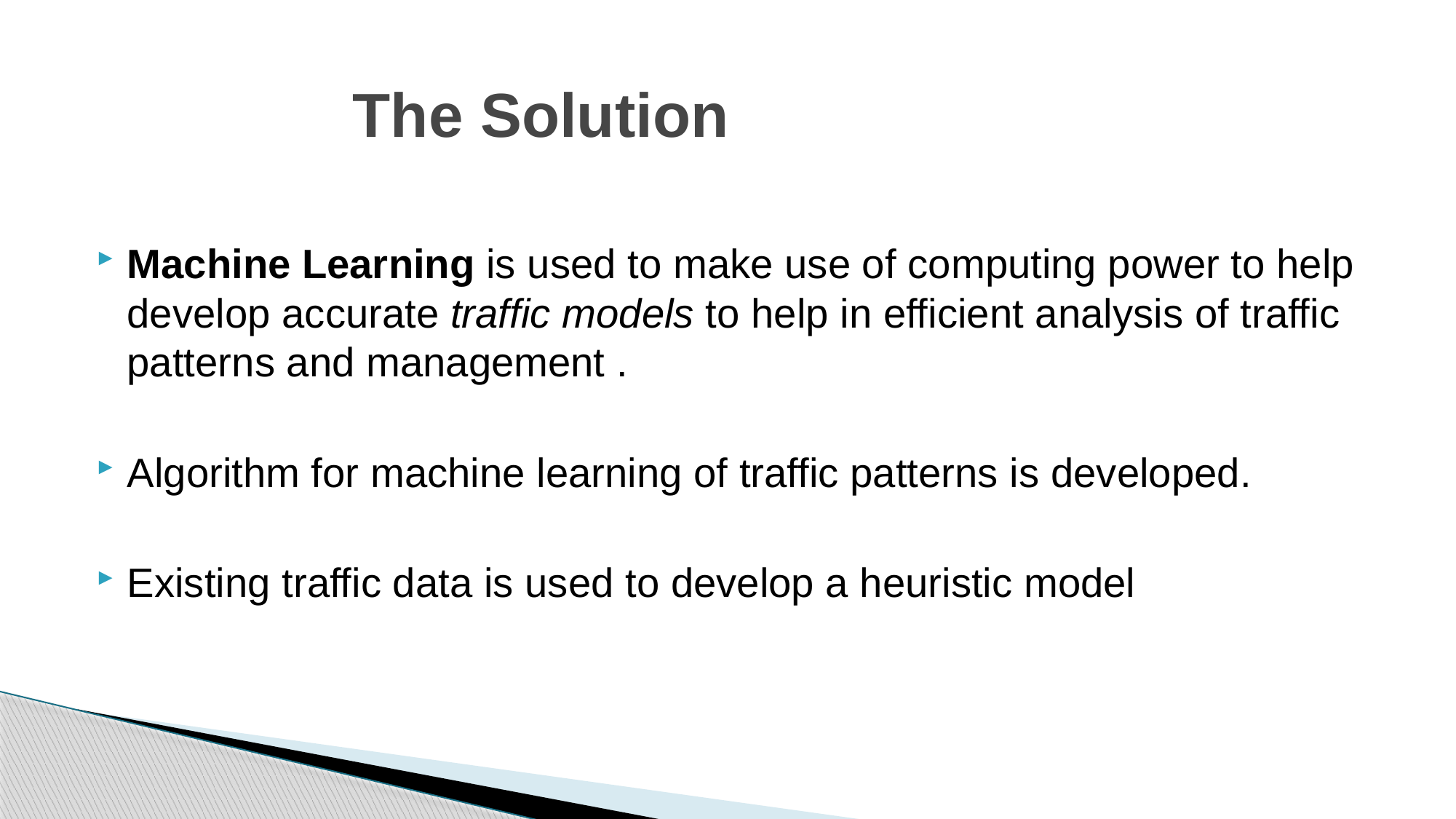

# The Solution

Machine Learning is used to make use of computing power to help develop accurate traffic models to help in efficient analysis of traffic patterns and management .

Algorithm for machine learning of traffic patterns is developed.

Existing traffic data is used to develop a heuristic model